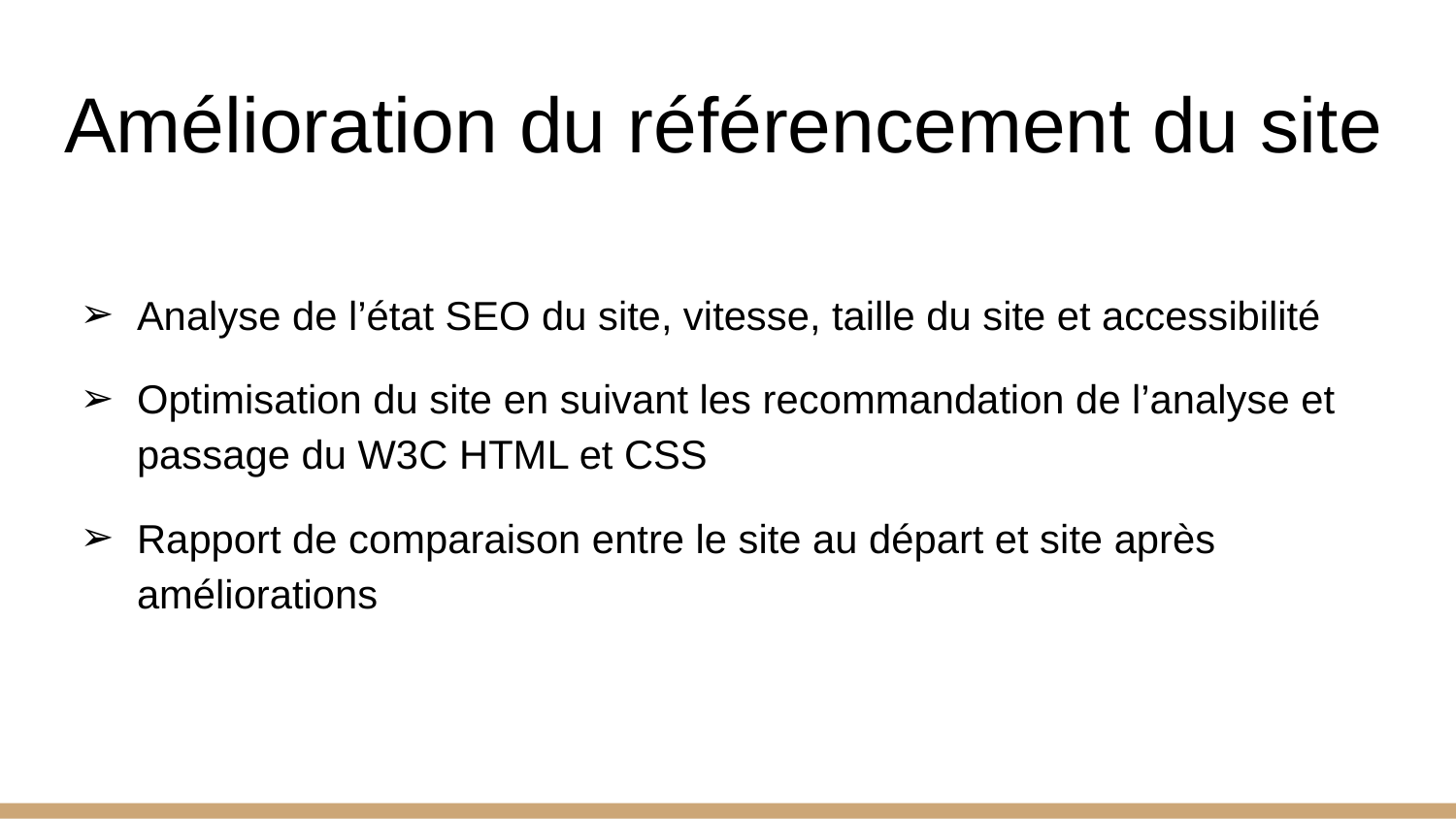

# Amélioration du référencement du site

Analyse de l’état SEO du site, vitesse, taille du site et accessibilité
Optimisation du site en suivant les recommandation de l’analyse et passage du W3C HTML et CSS
Rapport de comparaison entre le site au départ et site après améliorations